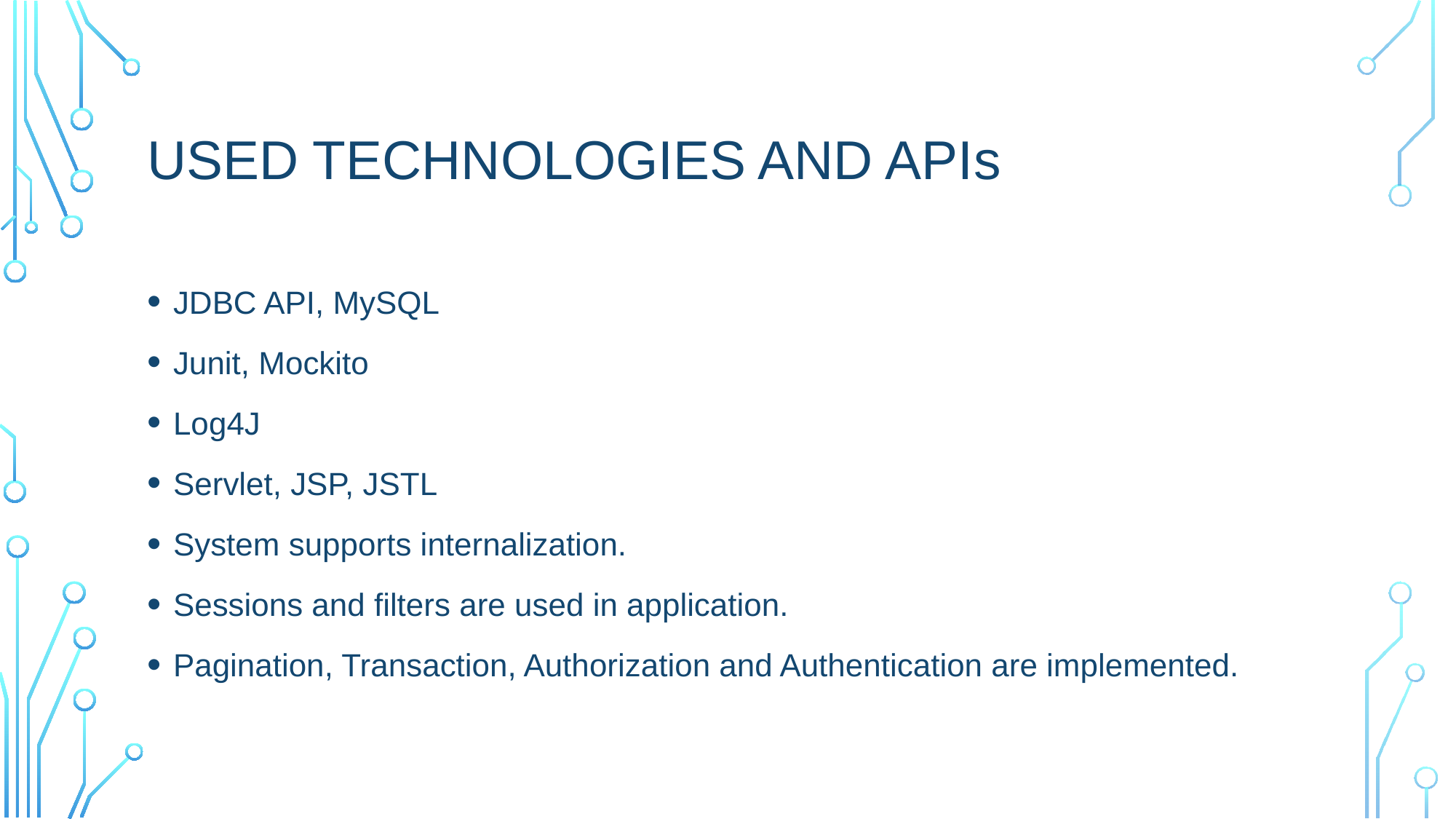

# Used technologies and apis
JDBC API, MySQL
Junit, Mockito
Log4J
Servlet, JSP, JSTL
System supports internalization.
Sessions and filters are used in application.
Pagination, Transaction, Authorization and Authentication are implemented.